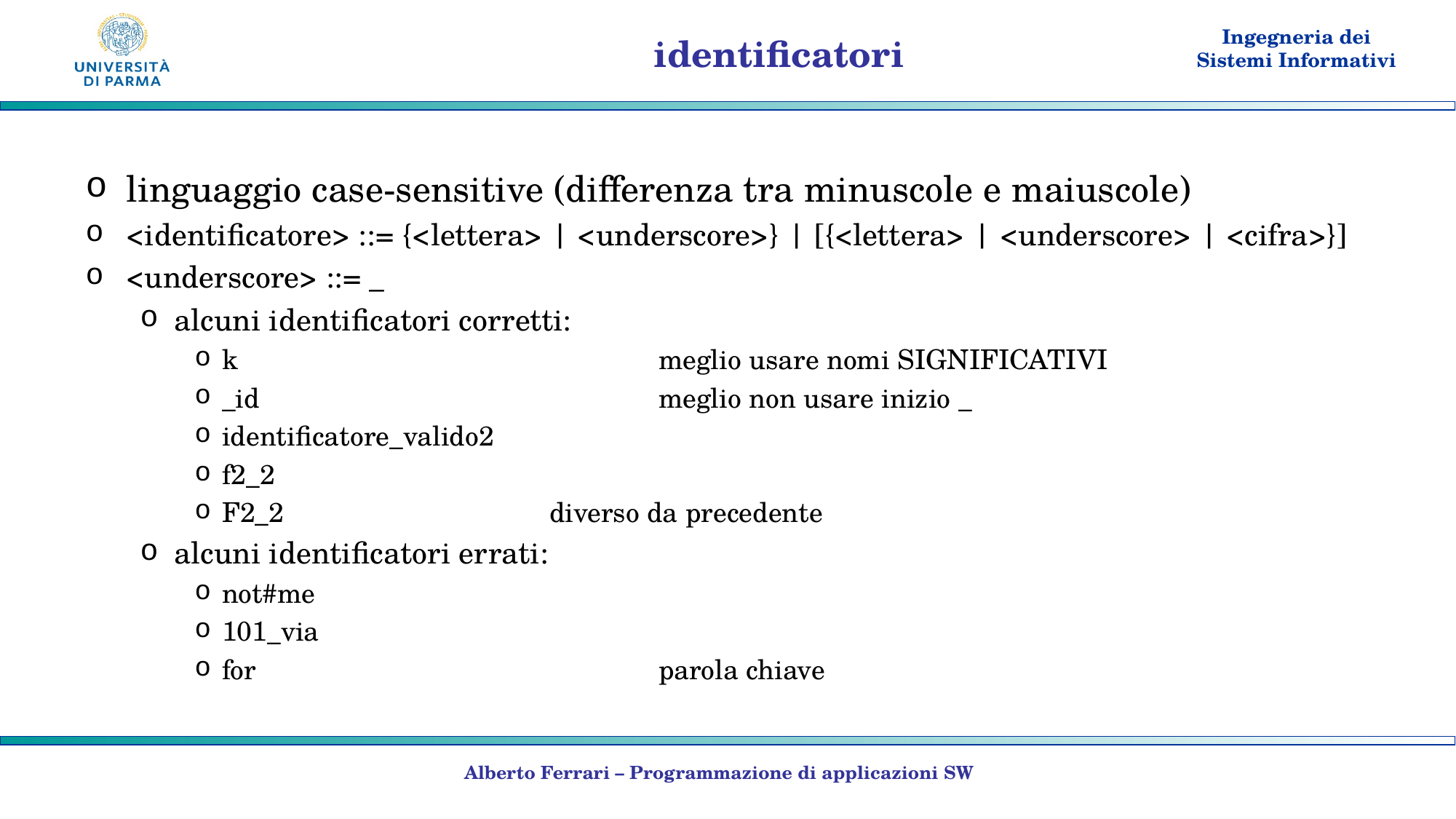

# identificatori
linguaggio case-sensitive (differenza tra minuscole e maiuscole)
<identificatore> ::= {<lettera> | <underscore>} | [{<lettera> | <underscore> | <cifra>}]
<underscore> ::= _
alcuni identificatori corretti:
k				meglio usare nomi SIGNIFICATIVI
_id				meglio non usare inizio _
identificatore_valido2
f2_2
F2_2   			diverso da precedente
alcuni identificatori errati:
not#me
101_via
for 				parola chiave

Alberto Ferrari – Programmazione di applicazioni SW